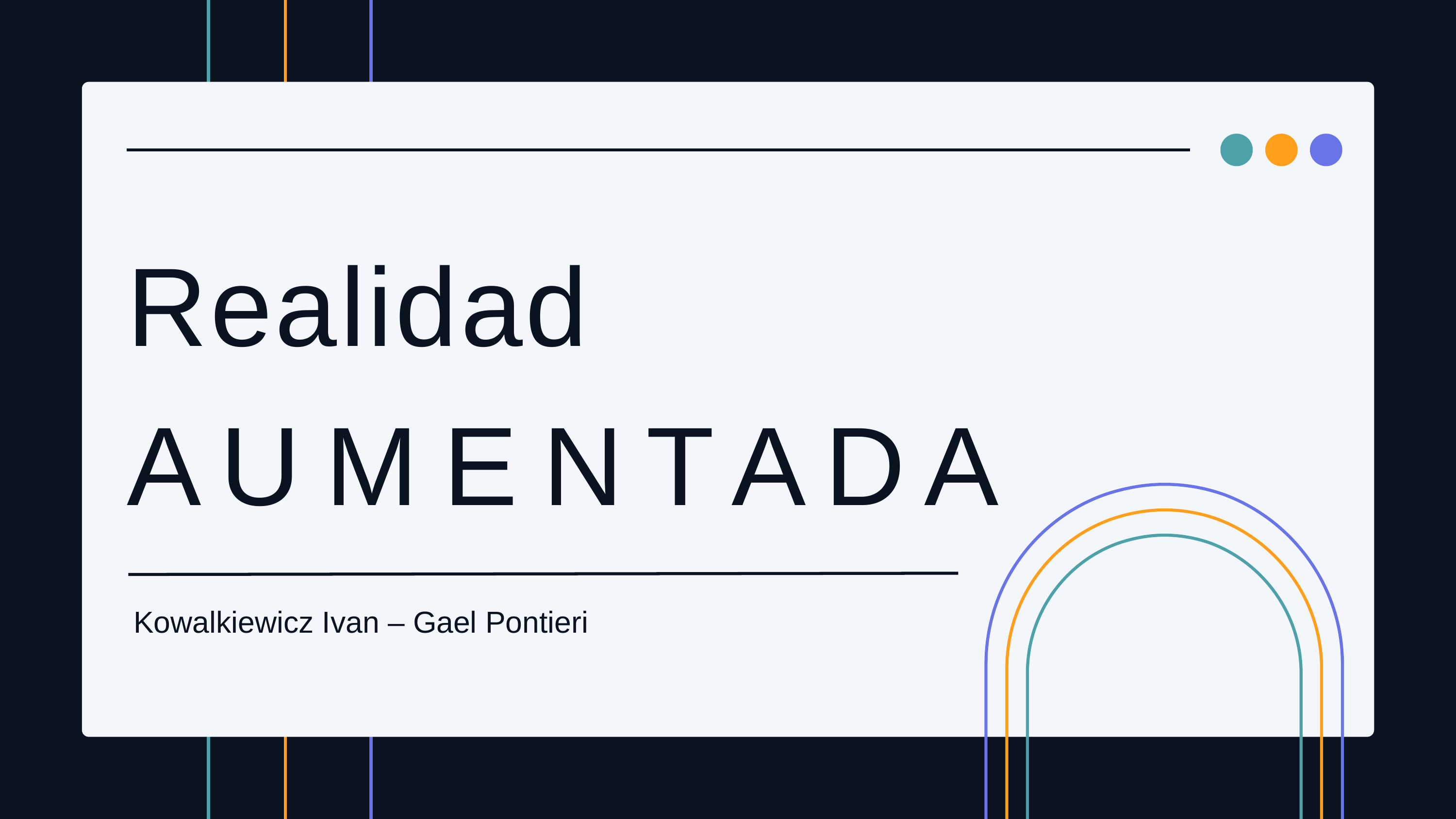

Realidad
A U M E N T A D A

Kowalkiewicz Ivan – Gael Pontieri